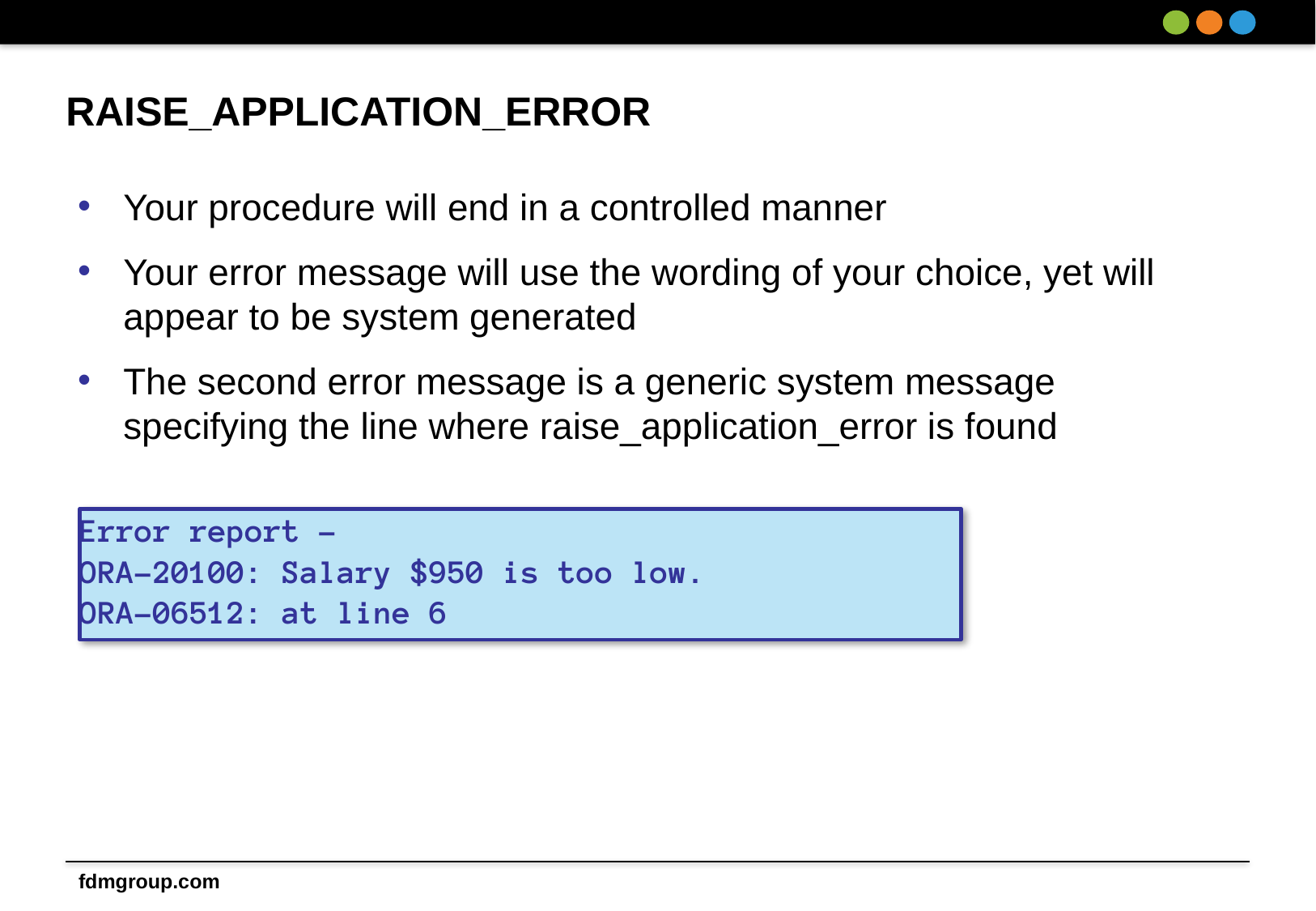

# RAISE_APPLICATION_ERROR
Your procedure will end in a controlled manner
Your error message will use the wording of your choice, yet will appear to be system generated
The second error message is a generic system message specifying the line where raise_application_error is found
Error report -
ORA-20100: Salary $950 is too low.
ORA-06512: at line 6